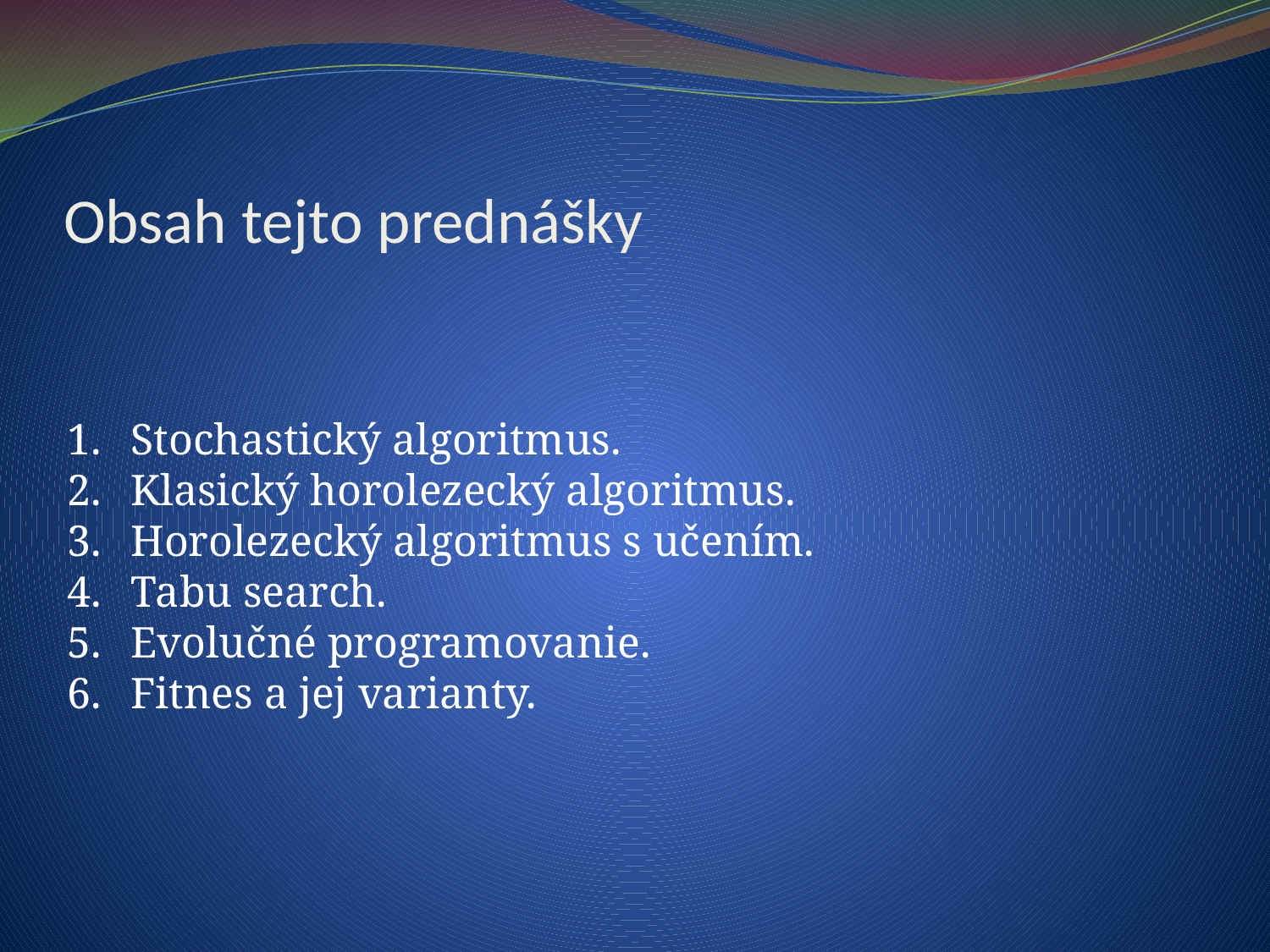

# Obsah tejto prednášky
Stochastický algoritmus.
Klasický horolezecký algoritmus.
Horolezecký algoritmus s učením.
Tabu search.
Evolučné programovanie.
Fitnes a jej varianty.